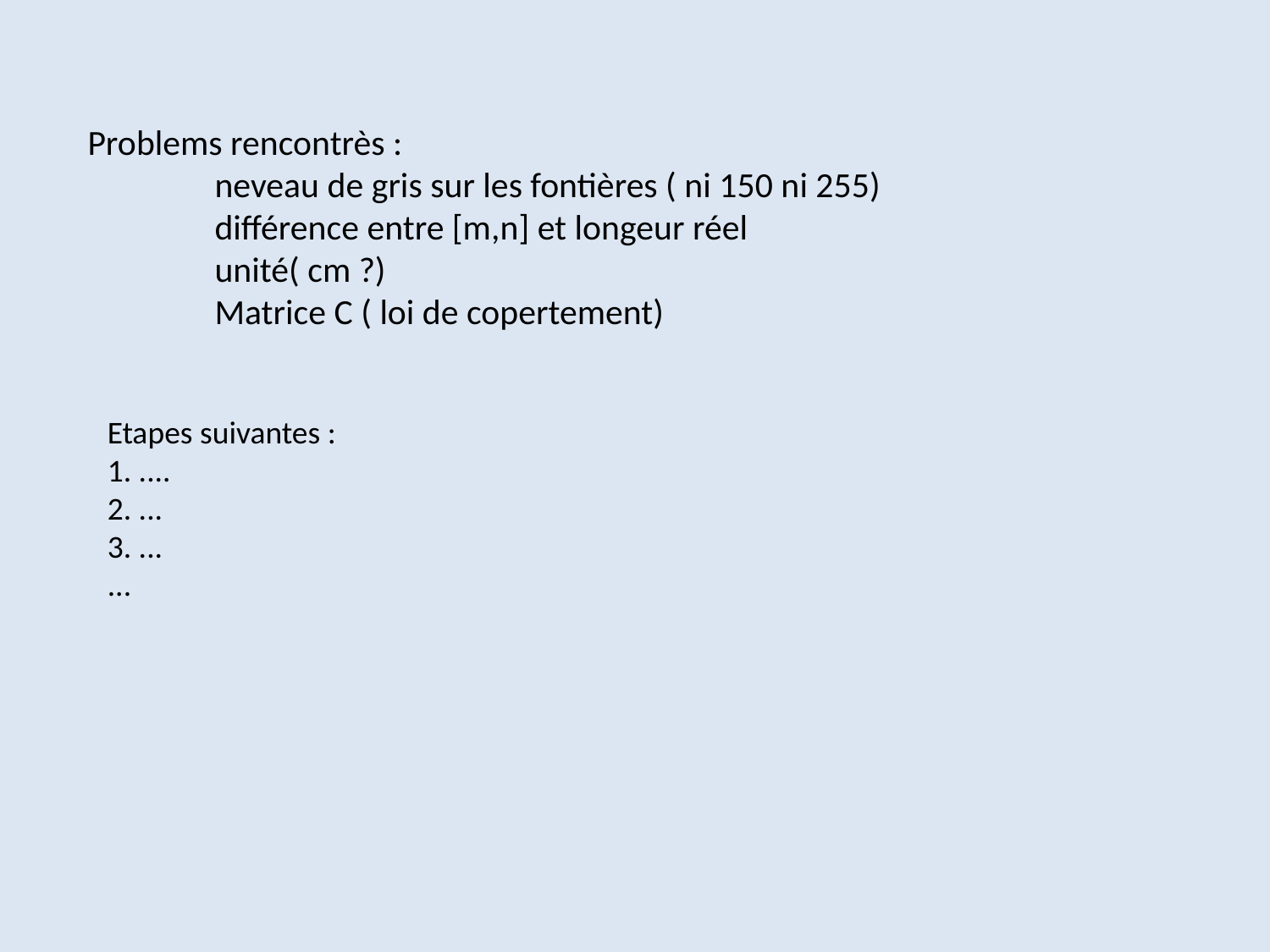

# Problems rencontrès : neveau de gris sur les fontières ( ni 150 ni 255) différence entre [m,n] et longeur réel unité( cm ?) Matrice C ( loi de copertement)
Etapes suivantes :
1. ....
2. ...
3. ...
...